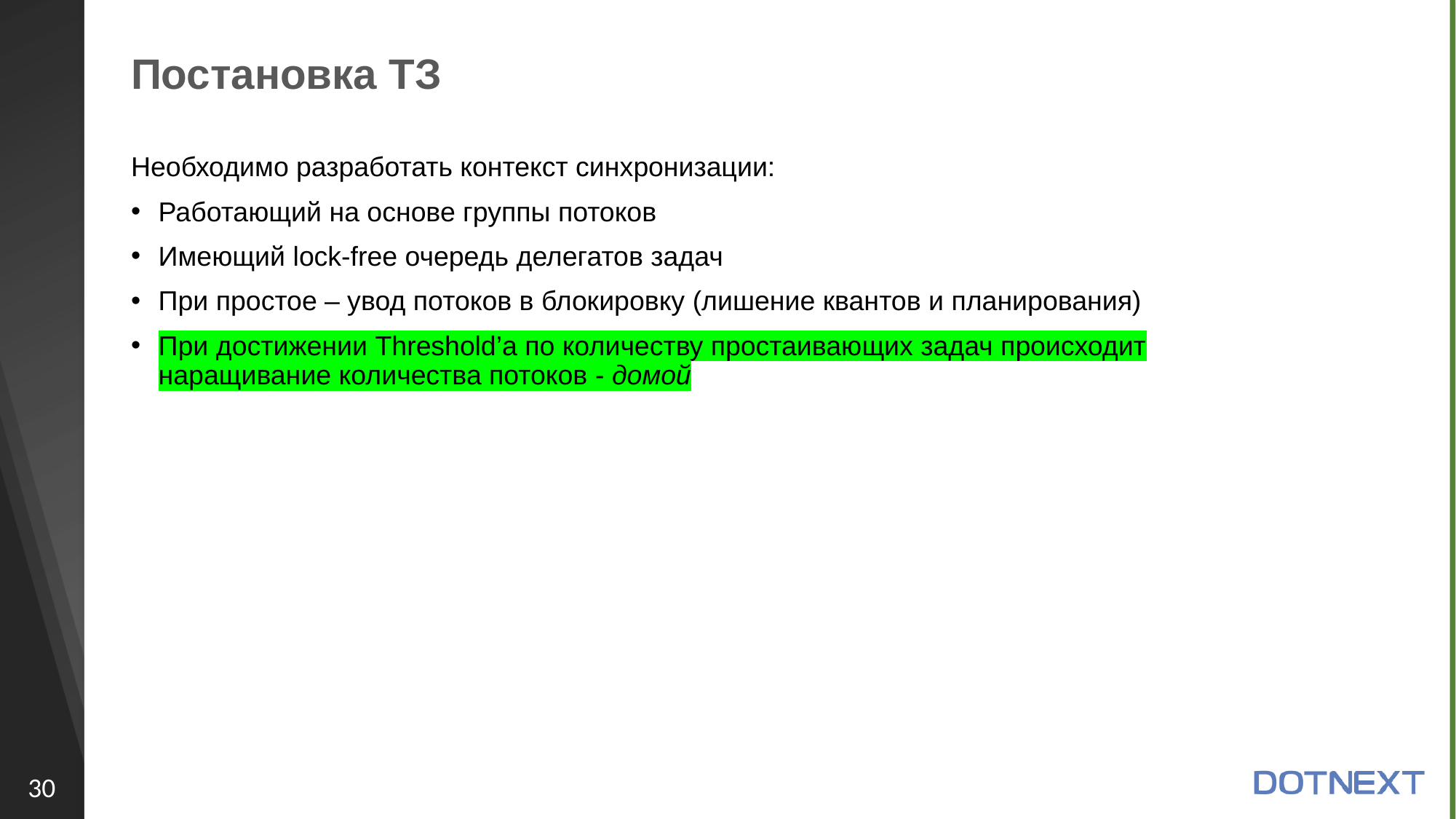

# Постановка ТЗ
Необходимо разработать контекст синхронизации:
Работающий на основе группы потоков
Имеющий lock-free очередь делегатов задач
При простое – увод потоков в блокировку (лишение квантов и планирования)
При достижении Threshold’а по количеству простаивающих задач происходит
наращивание количества потоков - домой